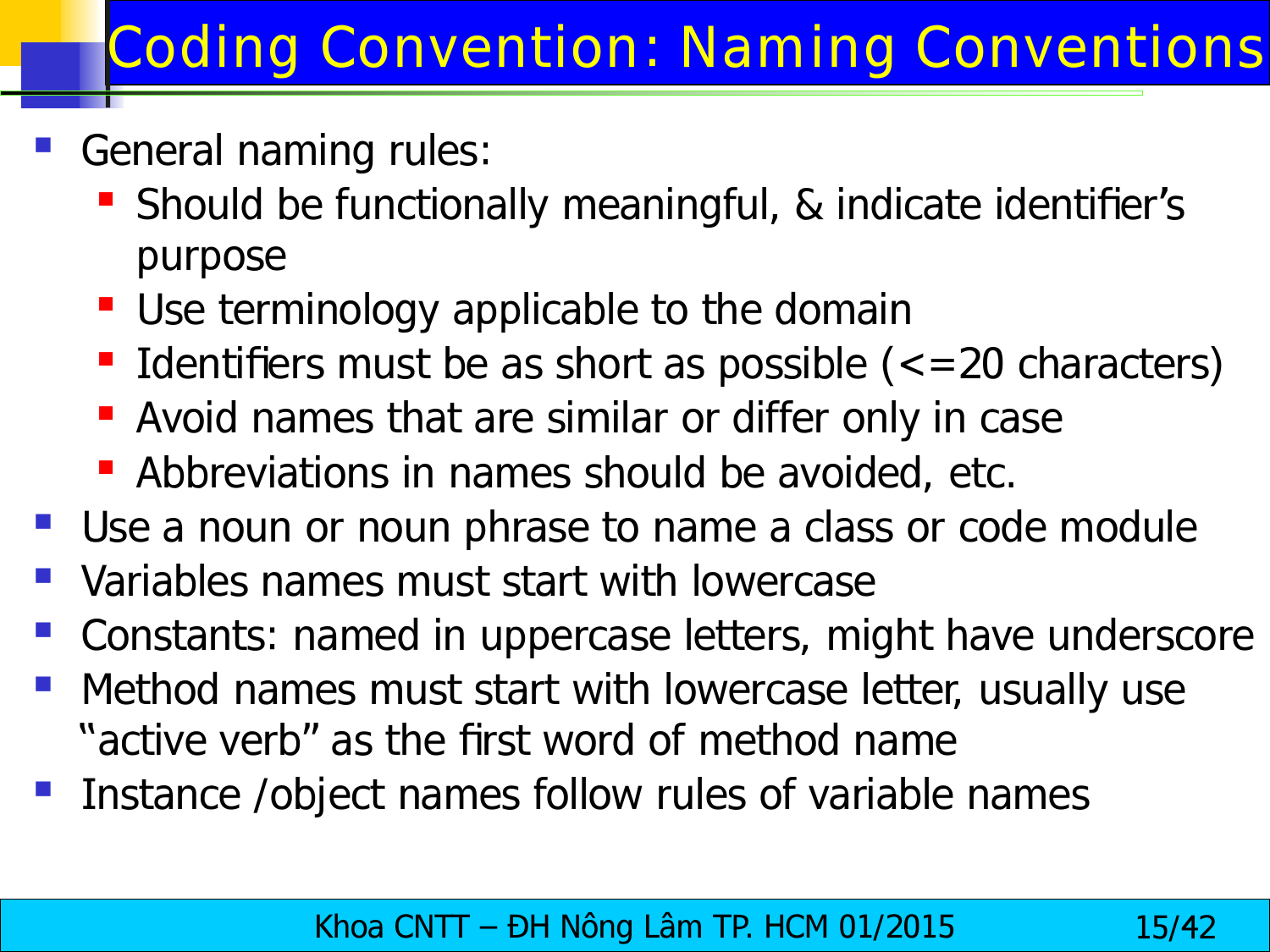

# Coding Convention: Naming Conventions
General naming rules:
Should be functionally meaningful, & indicate identifier’s purpose
Use terminology applicable to the domain
Identifiers must be as short as possible (<=20 characters)
Avoid names that are similar or differ only in case
Abbreviations in names should be avoided, etc.
Use a noun or noun phrase to name a class or code module
Variables names must start with lowercase
Constants: named in uppercase letters, might have underscore
Method names must start with lowercase letter, usually use “active verb” as the first word of method name
Instance /object names follow rules of variable names